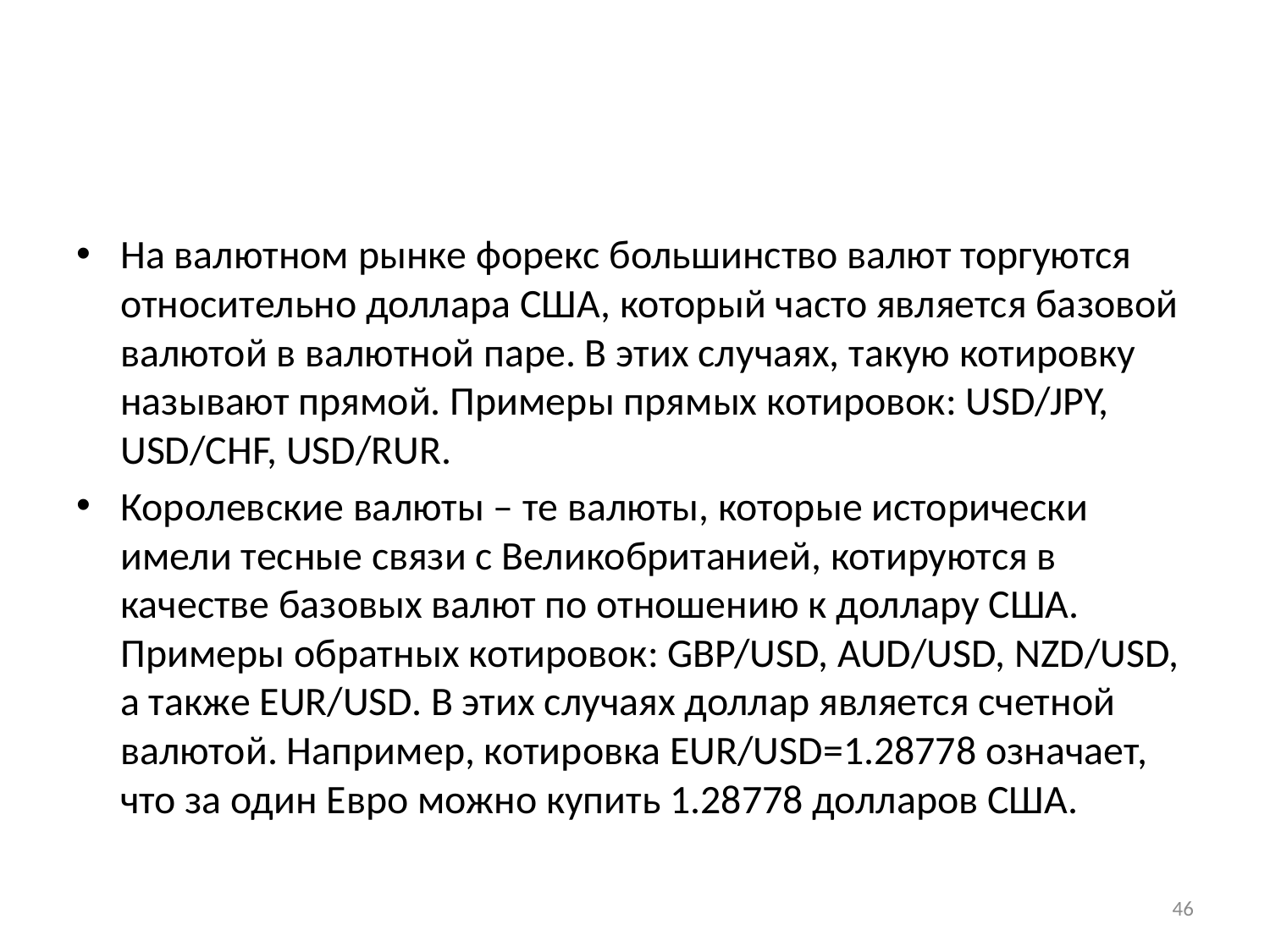

#
На валютном рынке форекс большинство валют торгуются относительно доллара США, который часто является базовой валютой в валютной паре. В этих случаях, такую котировку называют прямой. Примеры прямых котировок: USD/JPY, USD/CHF, USD/RUR.
Королевские валюты – те валюты, которые исторически имели тесные связи с Великобританией, котируются в качестве базовых валют по отношению к доллару США. Примеры обратных котировок: GBP/USD, AUD/USD, NZD/USD, а также EUR/USD. В этих случаях доллар является счетной валютой. Например, котировка EUR/USD=1.28778 означает, что за один Евро можно купить 1.28778 долларов США.

46